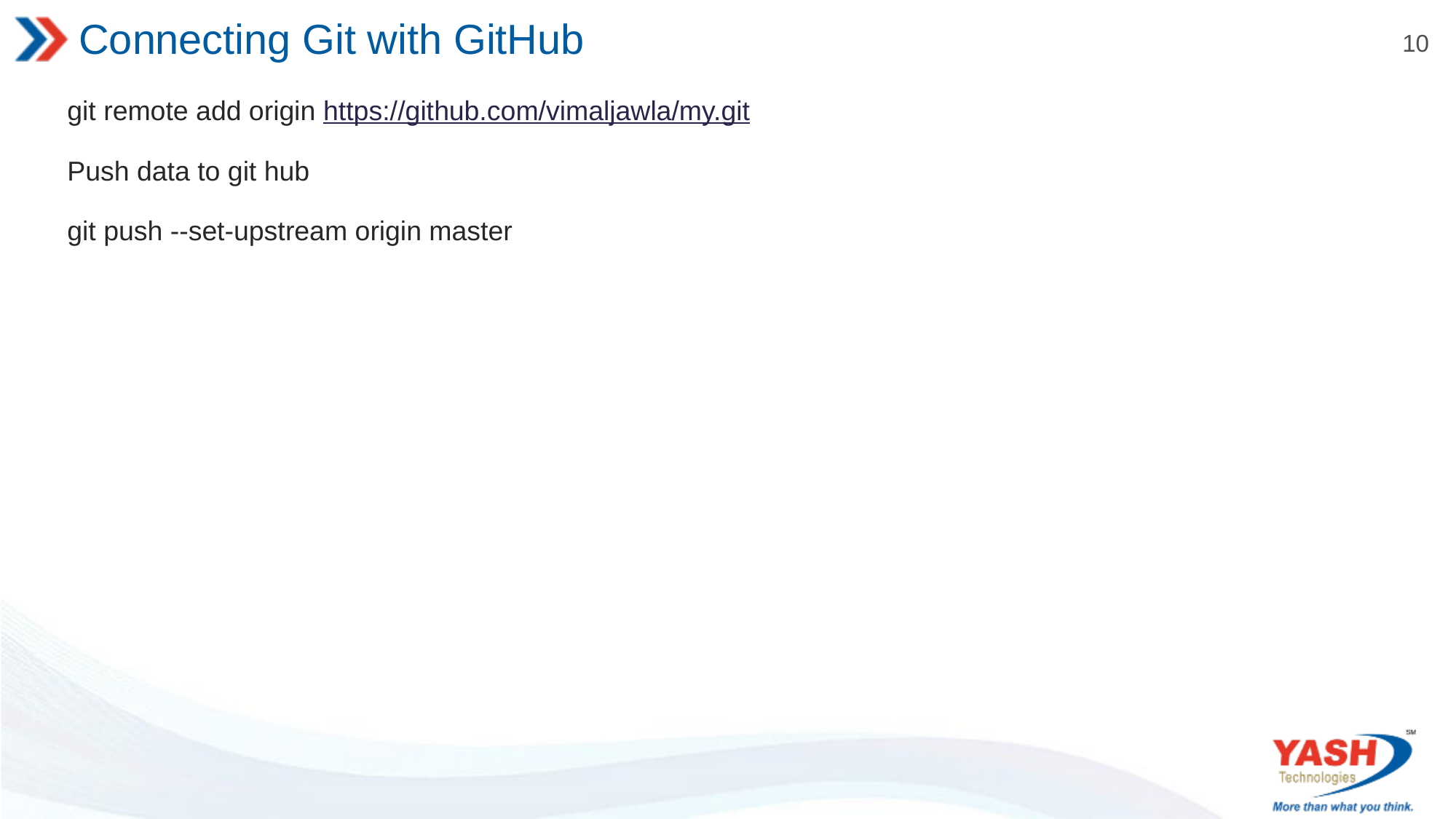

# Connecting Git with GitHub
git remote add origin https://github.com/vimaljawla/my.git
Push data to git hub
git push --set-upstream origin master